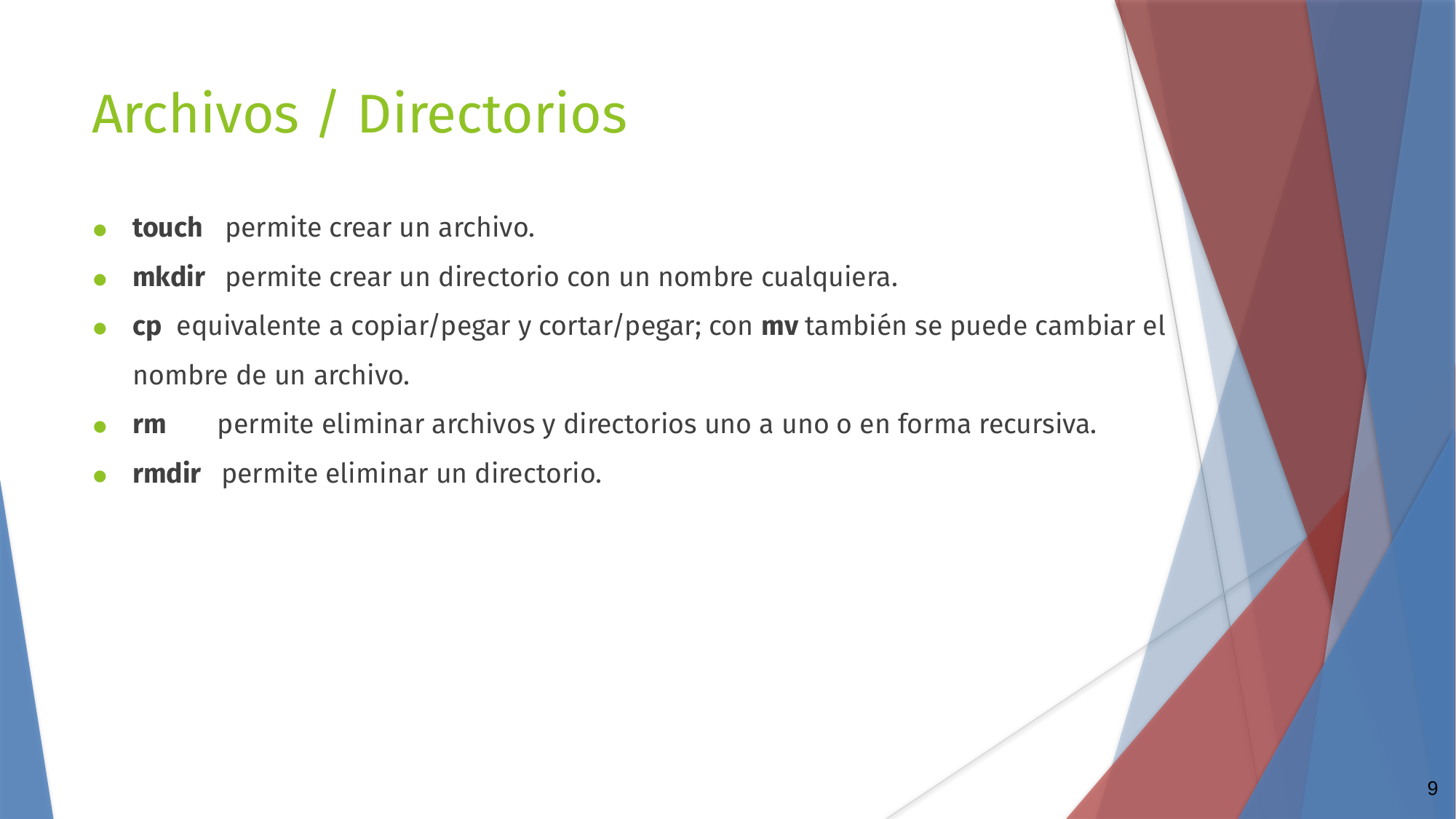

Archivos / Directorios
touch   permite crear un archivo.
mkdir   permite crear un directorio con un nombre cualquiera.
cp  equivalente a copiar/pegar y cortar/pegar; con mv también se puede cambiar el nombre de un archivo.
rm       permite eliminar archivos y directorios uno a uno o en forma recursiva.
rmdir   permite eliminar un directorio.
9